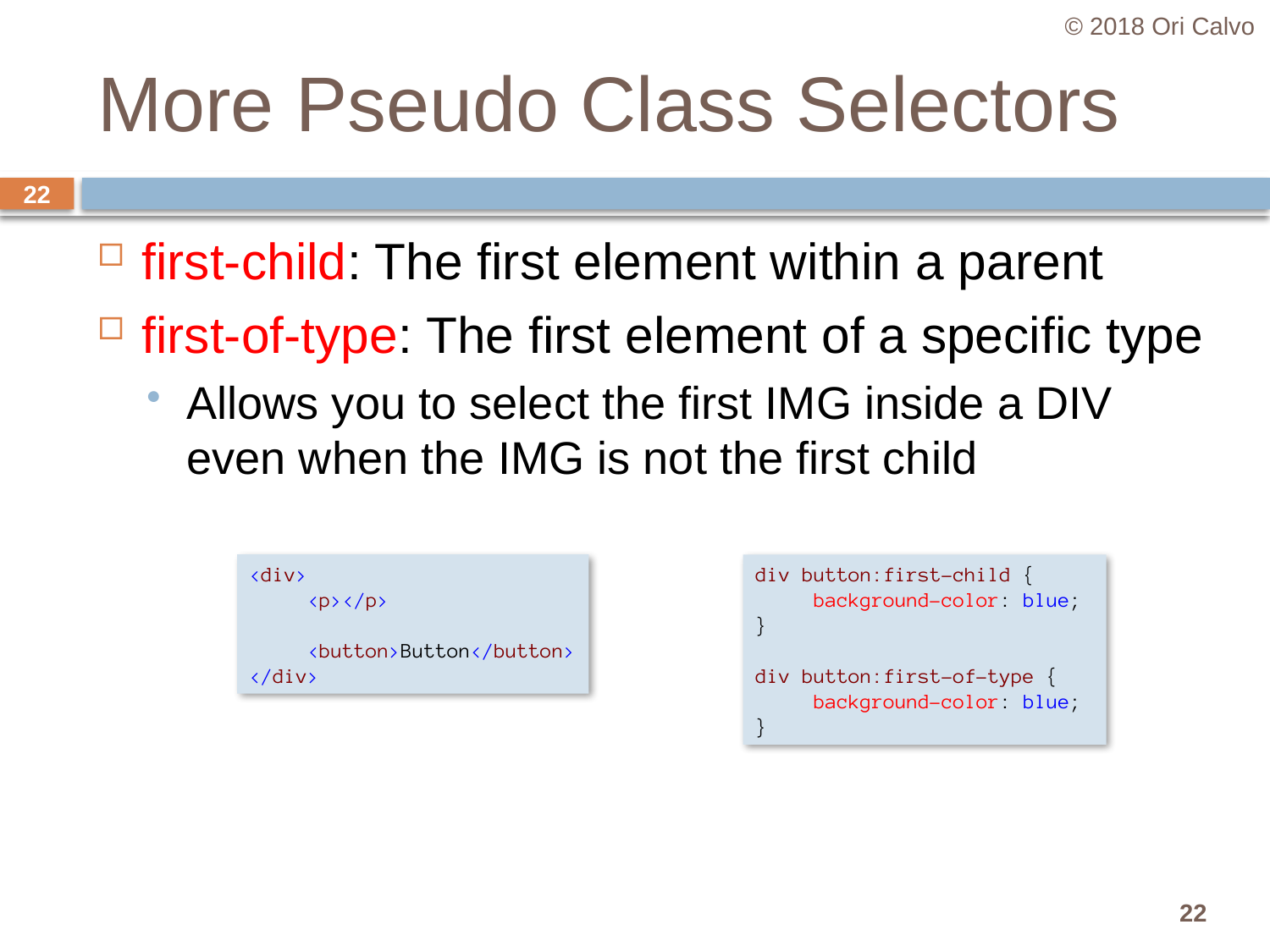

© 2018 Ori Calvo
# More Pseudo Class Selectors
22
first-child: The first element within a parent
first-of-type: The first element of a specific type
Allows you to select the first IMG inside a DIV even when the IMG is not the first child
<div>
     <p></p>

     <button>Button</button>
</div>
div button:first-child {
     background-color: blue;
}

div button:first-of-type {
     background-color: blue;
}